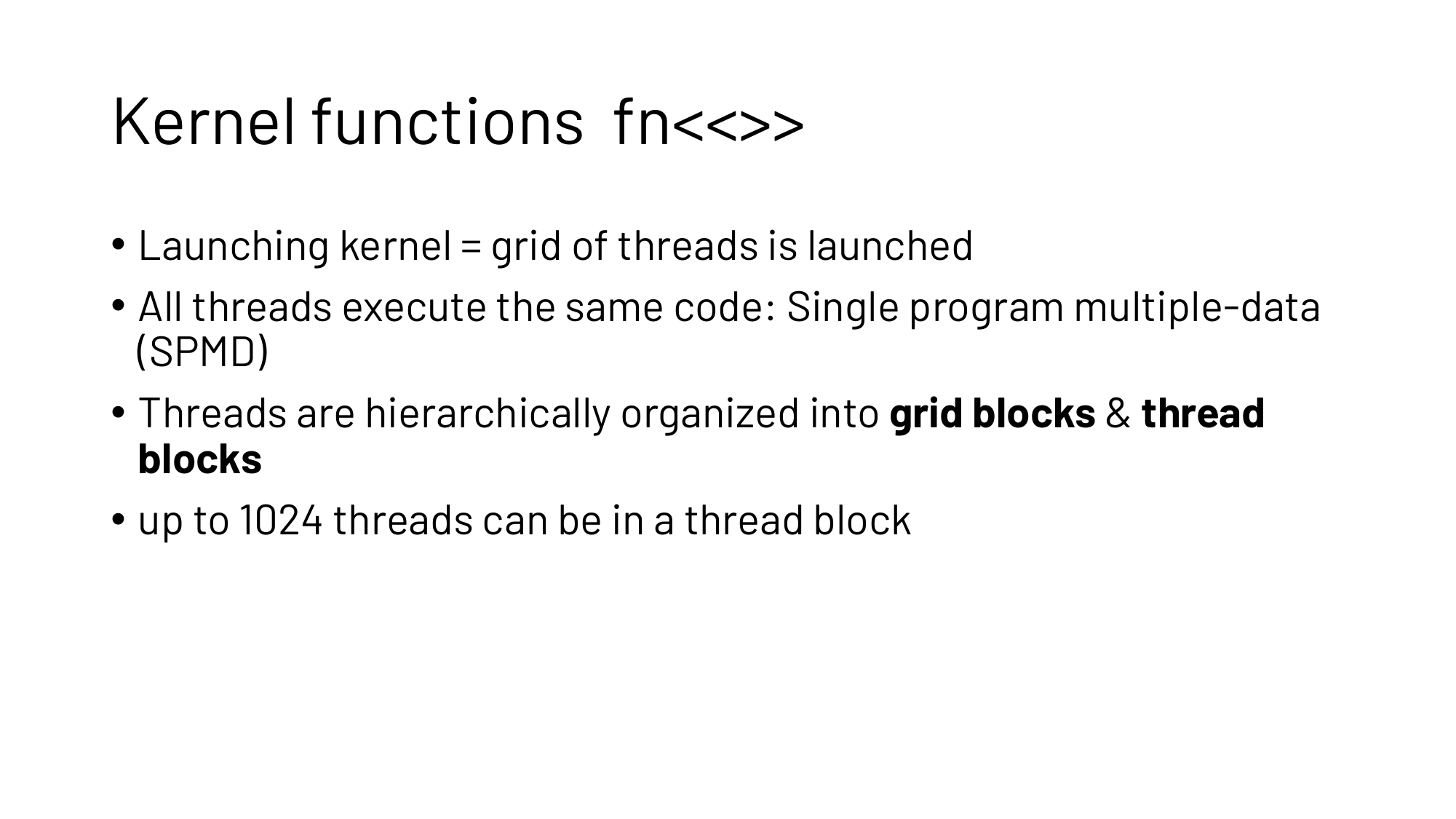

# Kernel functions  fn<<>>
Launching kernel = grid of threads is launched
All threads execute the same code: Single program multiple-data (SPMD)
Threads are hierarchically organized into grid blocks & thread blocks
up to 1024 threads can be in a thread block